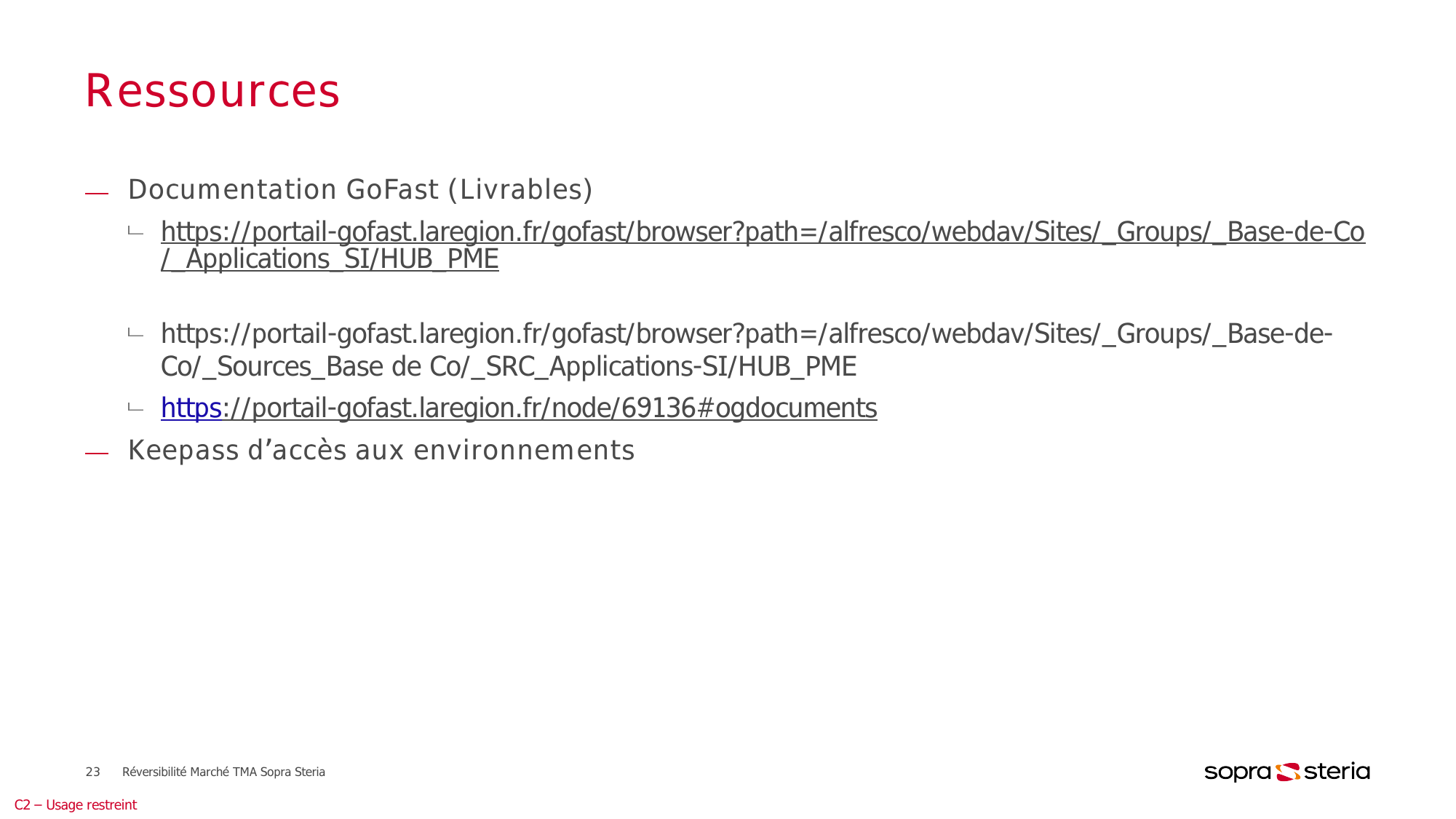

# Ressources

Documentation GoFast (Livrables)
https://portail-gofast.laregion.fr/gofast/browser?path=/alfresco/webdav/Sites/_Groups/_Base-de-Co/_Applications_SI/HUB_PME
https://portail-gofast.laregion.fr/gofast/browser?path=/alfresco/webdav/Sites/_Groups/_Base-de-Co/_Sources_Base de Co/_SRC_Applications-SI/HUB_PME
https://portail-gofast.laregion.fr/node/69136#ogdocuments
Keepass d’accès aux environnements

23
Réversibilité Marché TMA Sopra Steria